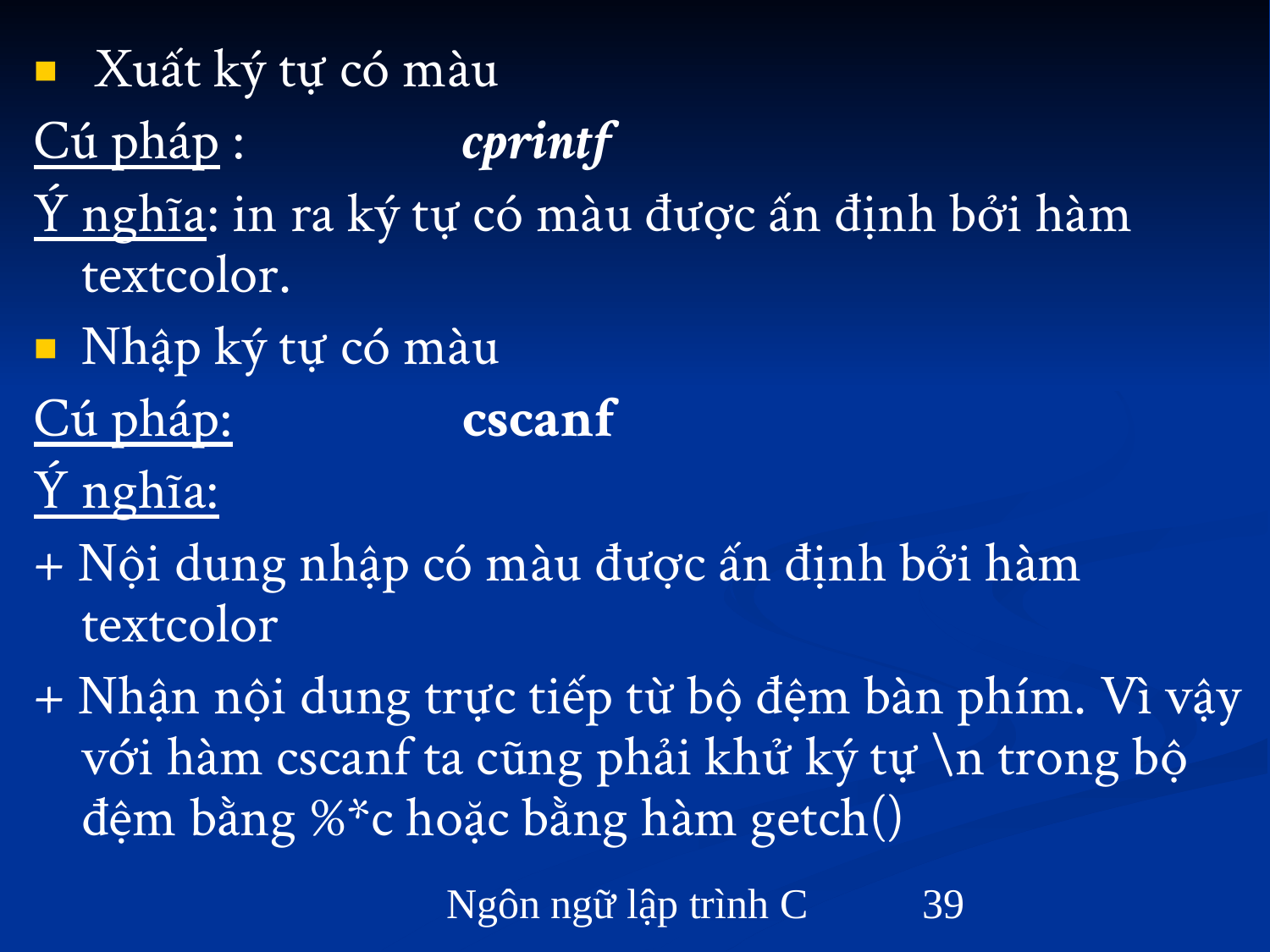

Xuất ký tự có màu
Cú pháp : 		cprintf
Ý nghĩa: in ra ký tự có màu được ấn định bởi hàm textcolor.
Nhập ký tự có màu
Cú pháp: 		cscanf
Ý nghĩa:
+ Nội dung nhập có màu được ấn định bởi hàm textcolor
+ Nhận nội dung trực tiếp từ bộ đệm bàn phím. Vì vậy với hàm cscanf ta cũng phải khử ký tự \n trong bộ đệm bằng %*c hoặc bằng hàm getch()

Ngôn ngữ lập trình C
39